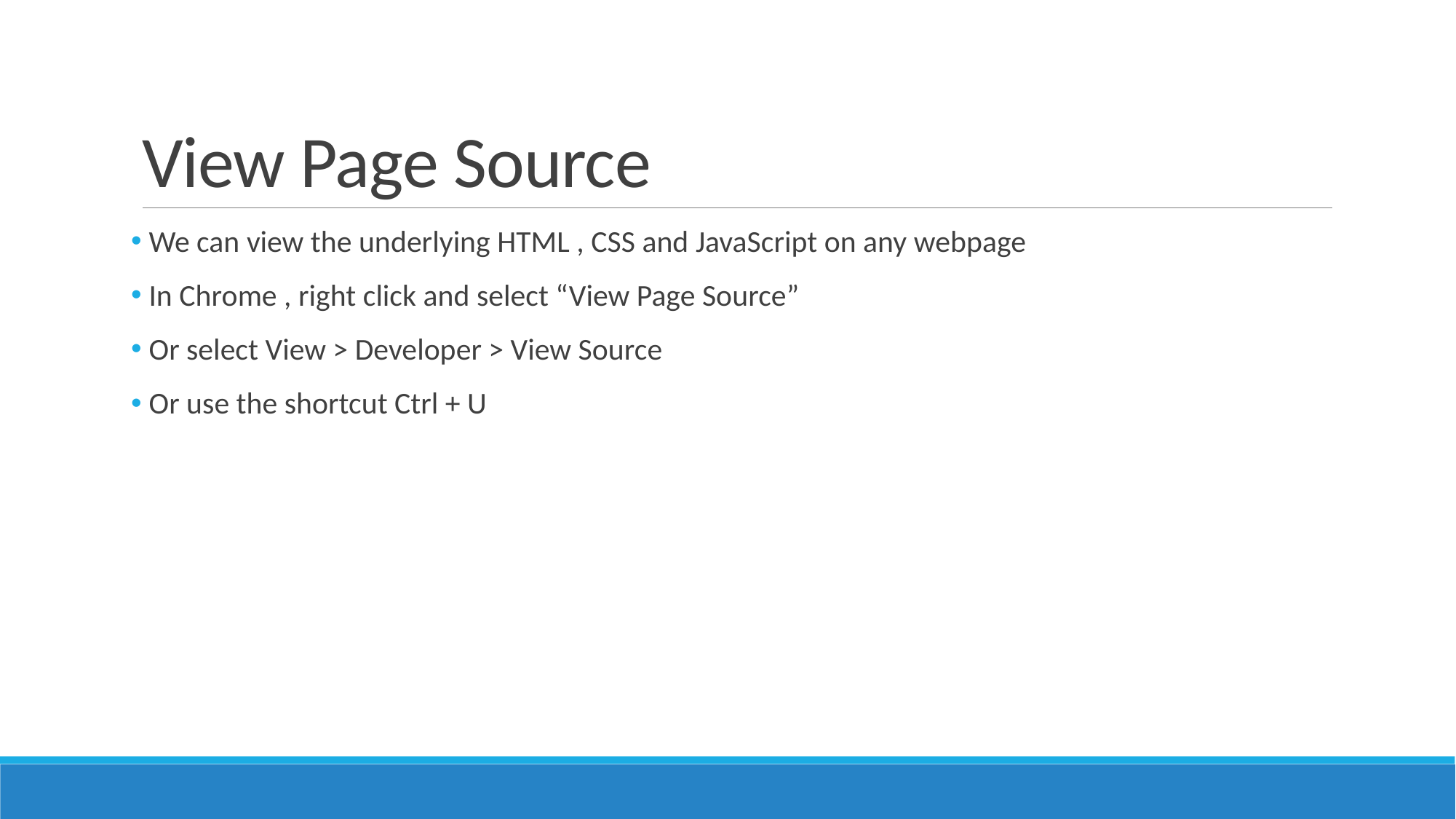

# View Page Source
 We can view the underlying HTML , CSS and JavaScript on any webpage
 In Chrome , right click and select “View Page Source”
 Or select View > Developer > View Source
 Or use the shortcut Ctrl + U